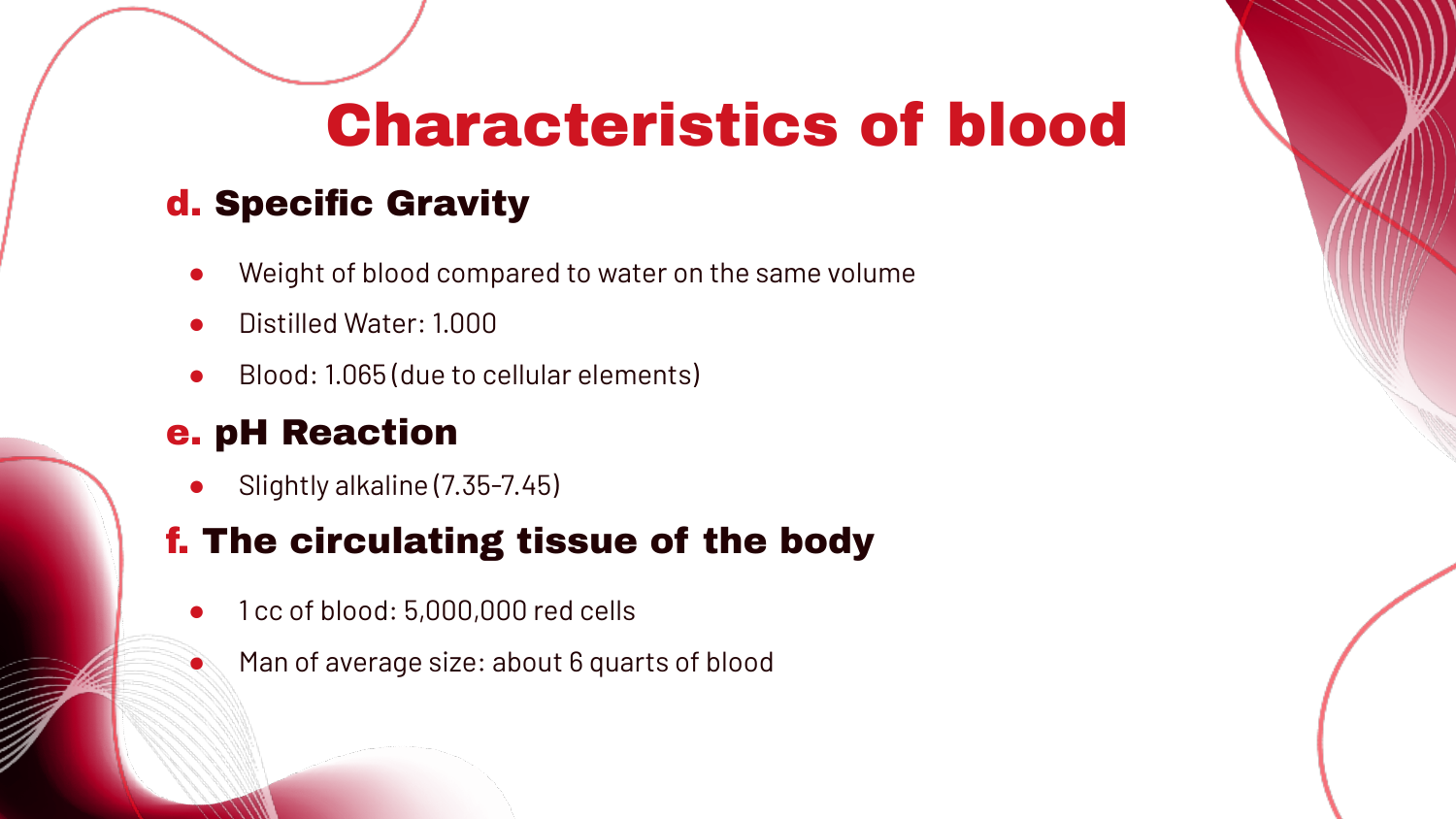

# Characteristics of blood
d. Specific Gravity
Weight of blood compared to water on the same volume
Distilled Water: 1.000
Blood: 1.065 (due to cellular elements)
e. pH Reaction
Slightly alkaline (7.35-7.45)
f. The circulating tissue of the body
1 cc of blood: 5,000,000 red cells
Man of average size: about 6 quarts of blood